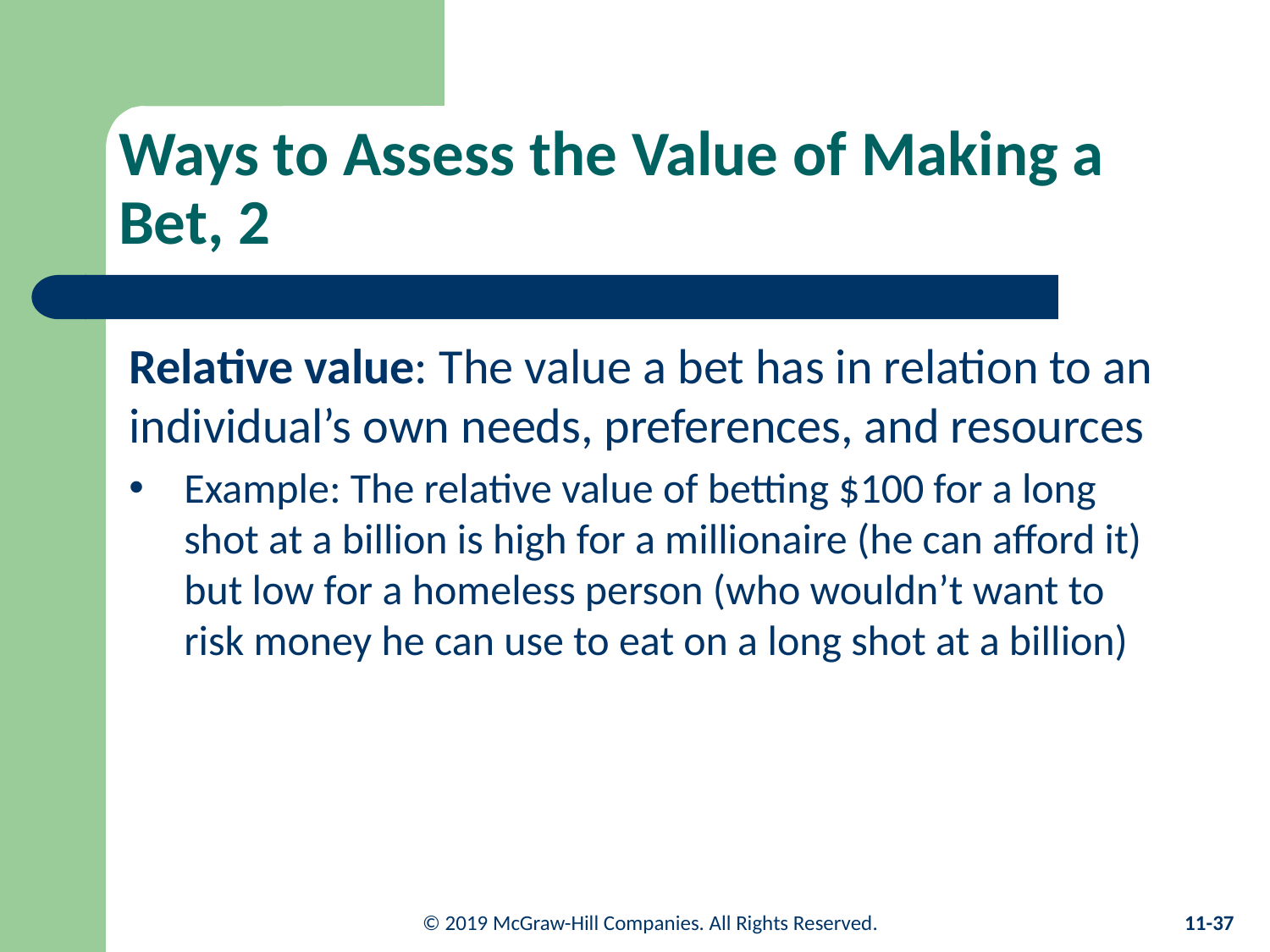

# Ways to Assess the Value of Making a Bet, 2
Relative value: The value a bet has in relation to an individual’s own needs, preferences, and resources
Example: The relative value of betting $100 for a long shot at a billion is high for a millionaire (he can afford it) but low for a homeless person (who wouldn’t want to risk money he can use to eat on a long shot at a billion)